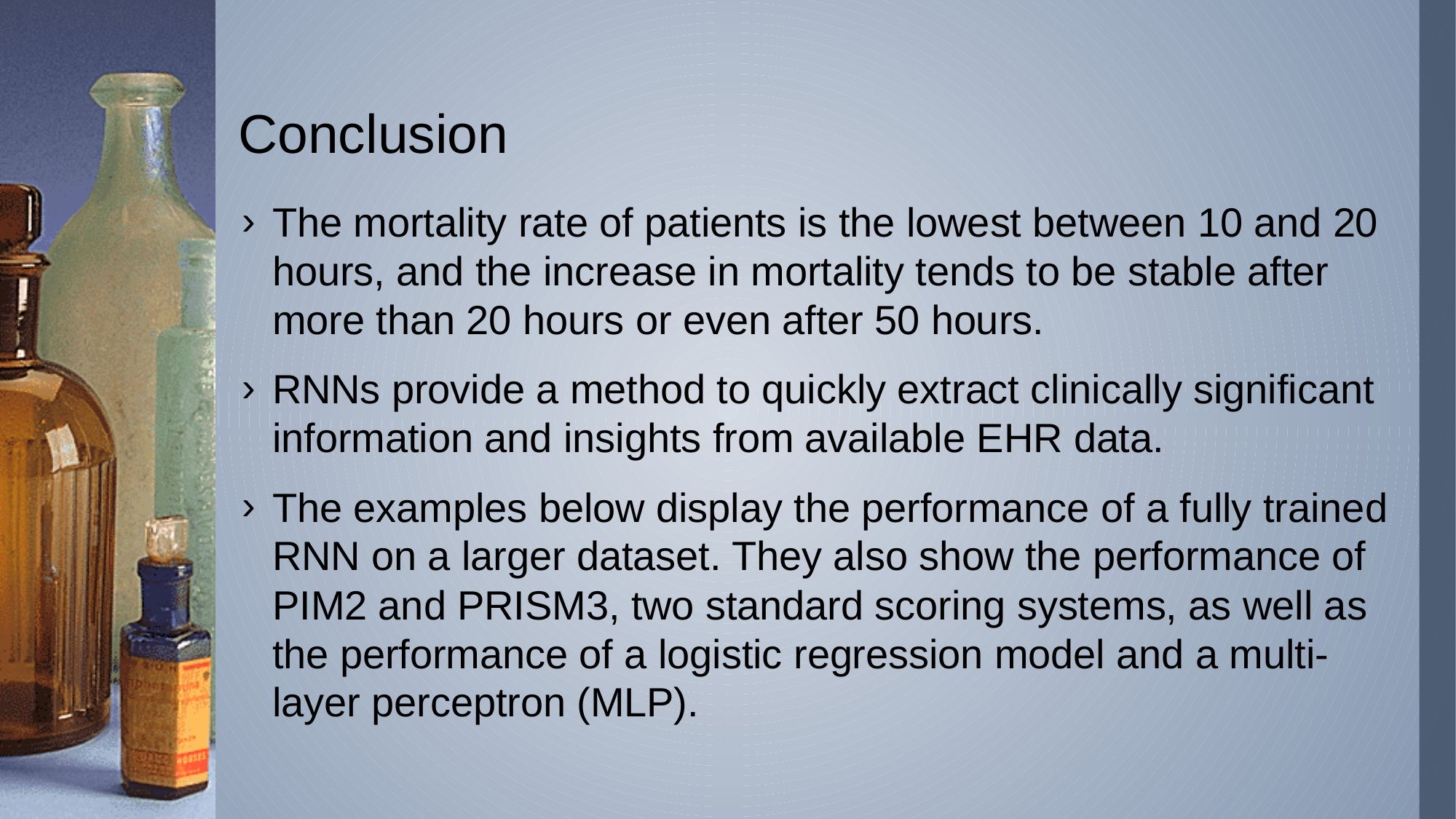

# Conclusion
The mortality rate of patients is the lowest between 10 and 20 hours, and the increase in mortality tends to be stable after more than 20 hours or even after 50 hours.
RNNs provide a method to quickly extract clinically significant information and insights from available EHR data.
The examples below display the performance of a fully trained RNN on a larger dataset. They also show the performance of PIM2 and PRISM3, two standard scoring systems, as well as the performance of a logistic regression model and a multi-layer perceptron (MLP).